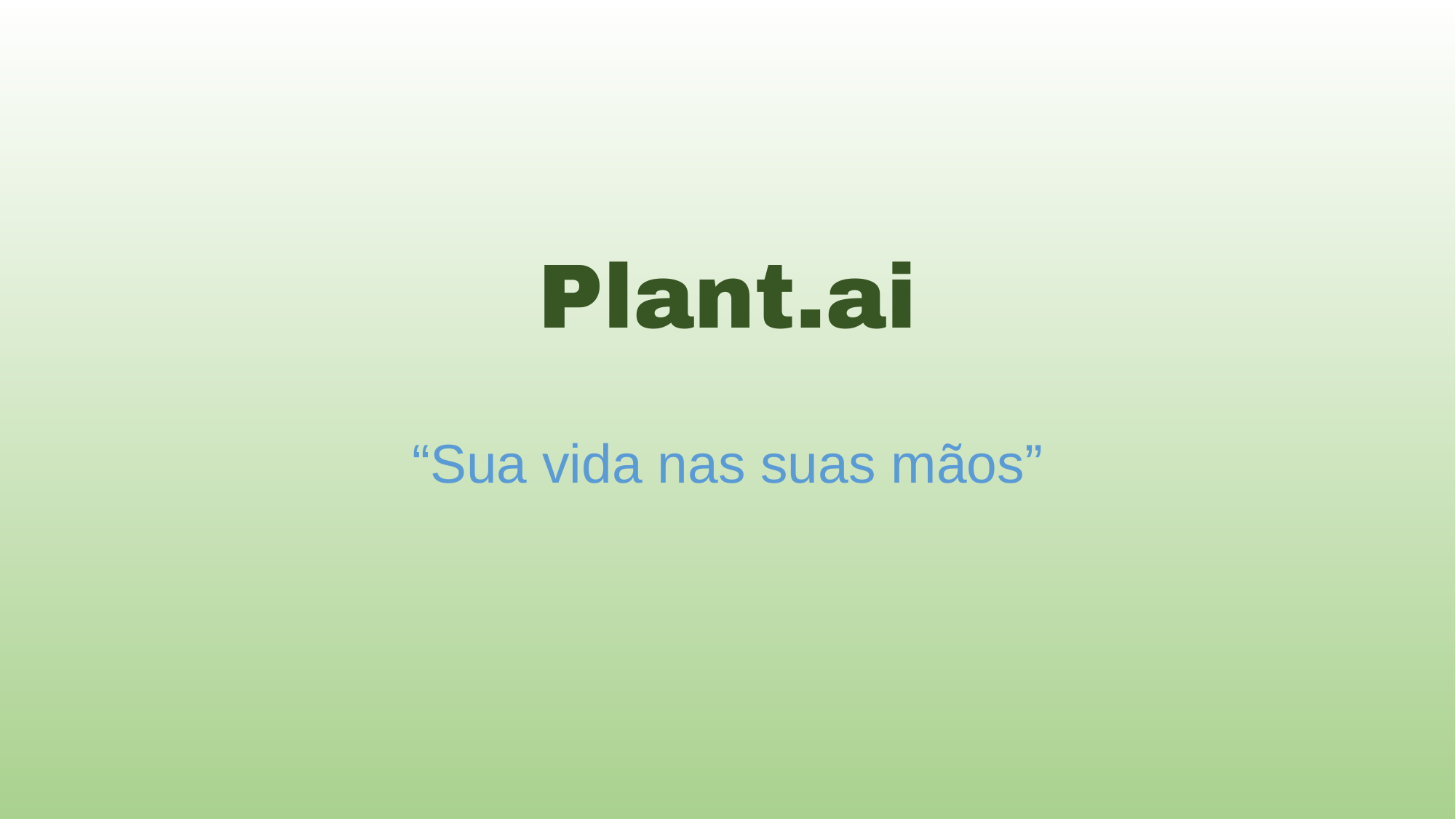

# Plant.ai
“Sua vida nas suas mãos”